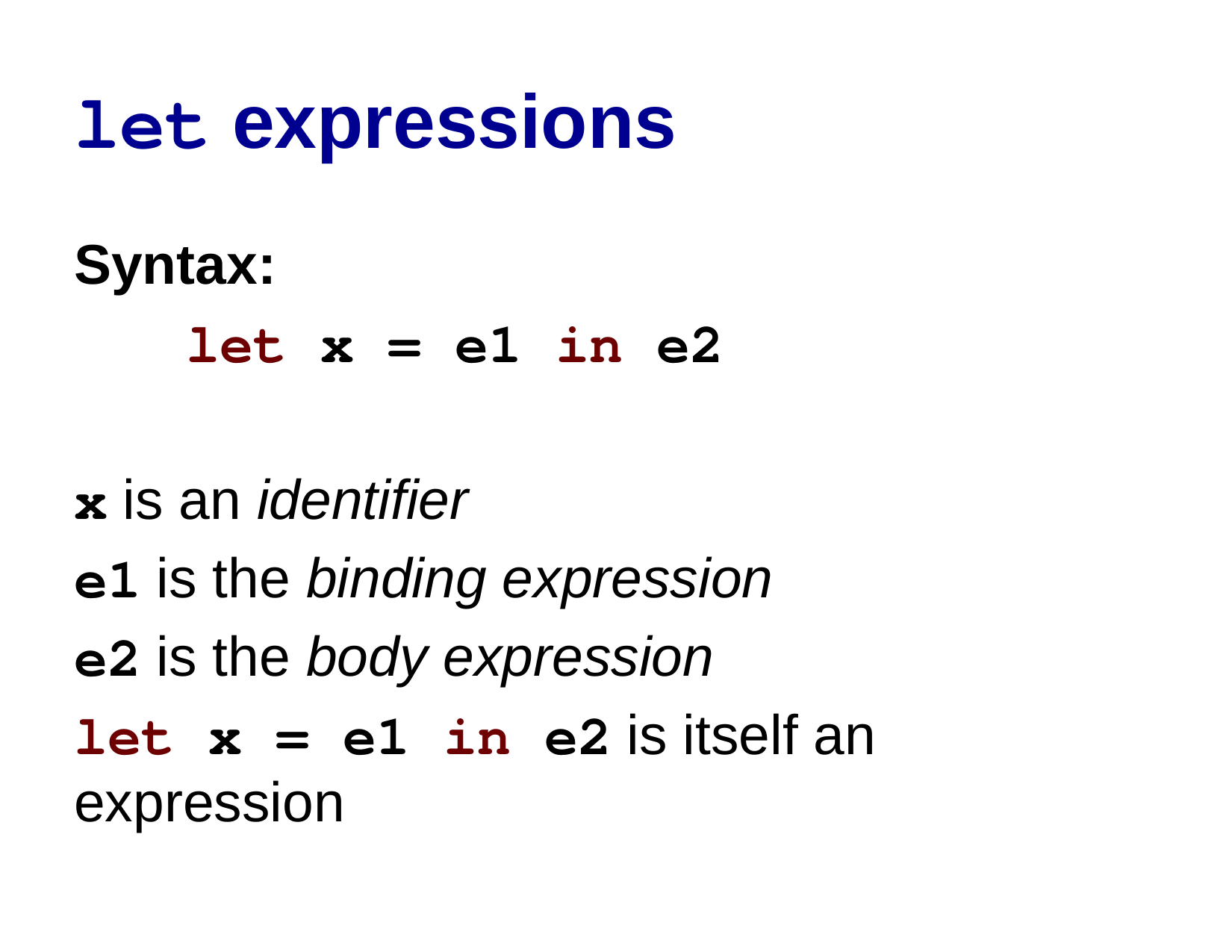

# let expressions
Syntax:
	let x = e1 in e2

x is an identifier
e1 is the binding expression
e2 is the body expression
let x = e1 in e2 is itself an expression